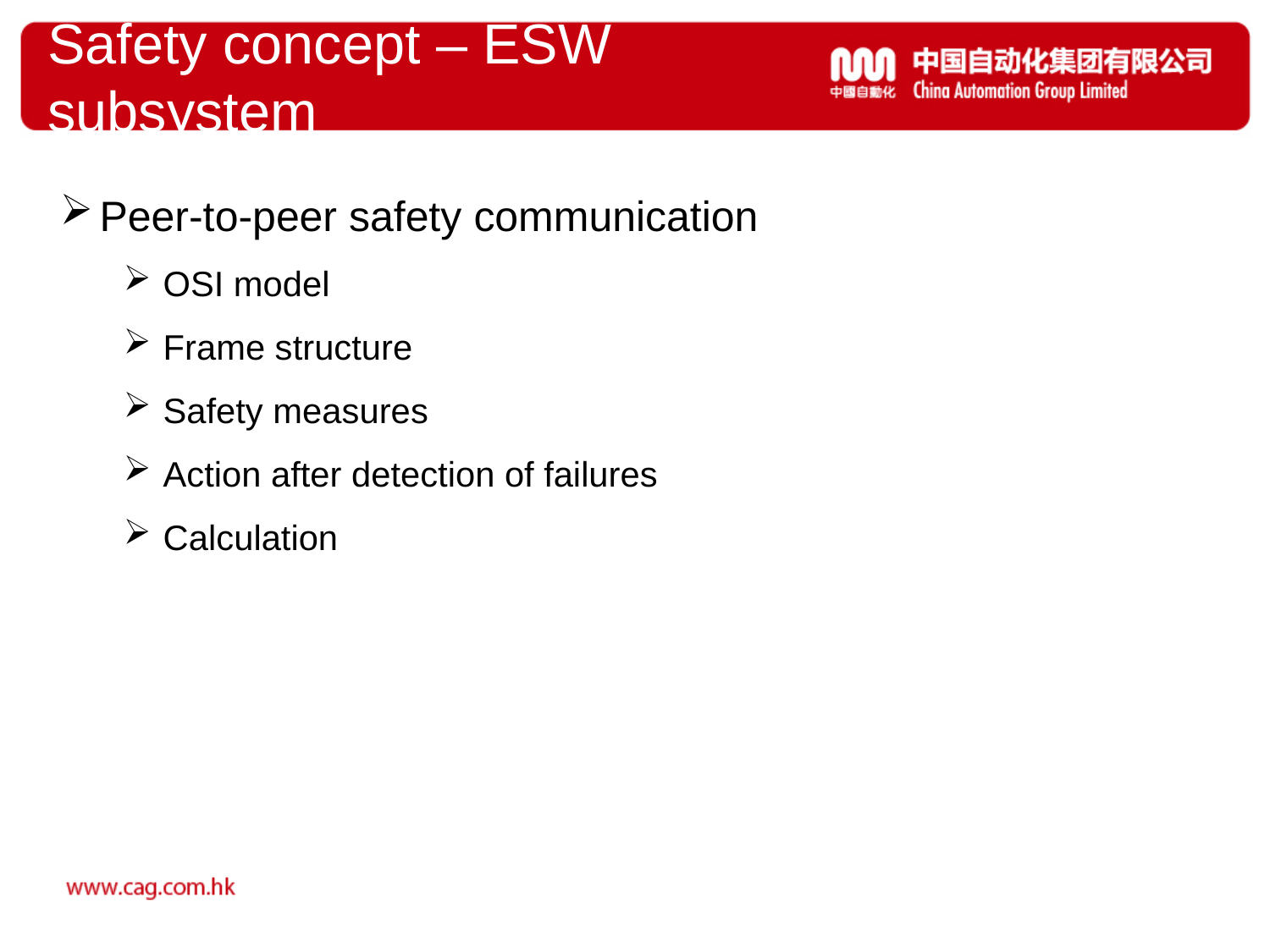

# Safety concept – ESW subsystem

Peer-to-peer safety communication
OSI model
Frame structure
Safety measures
Action after detection of failures
Calculation